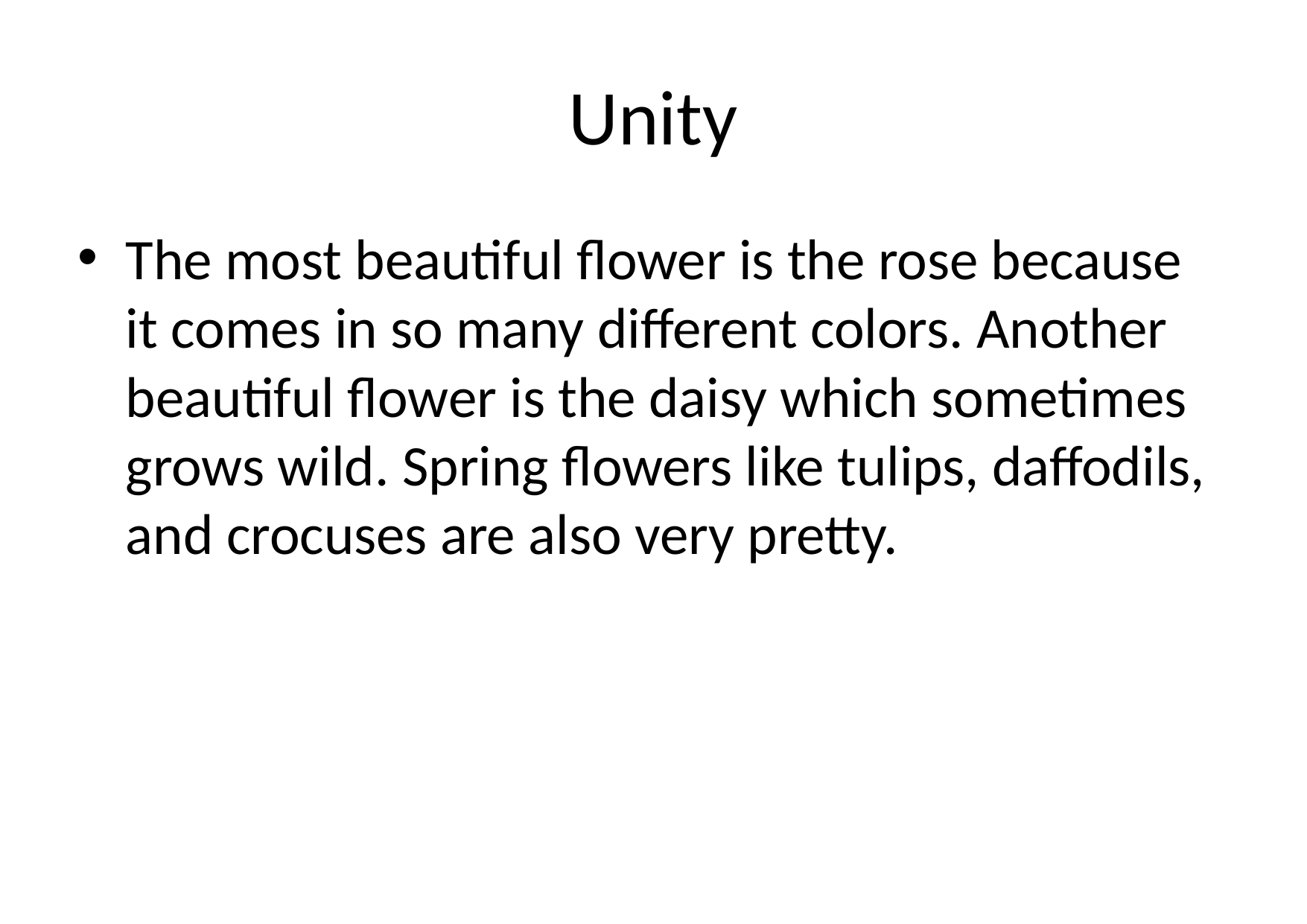

# Unity
The most beautiful flower is the rose because it comes in so many different colors. Another beautiful flower is the daisy which sometimes grows wild. Spring flowers like tulips, daffodils, and crocuses are also very pretty.